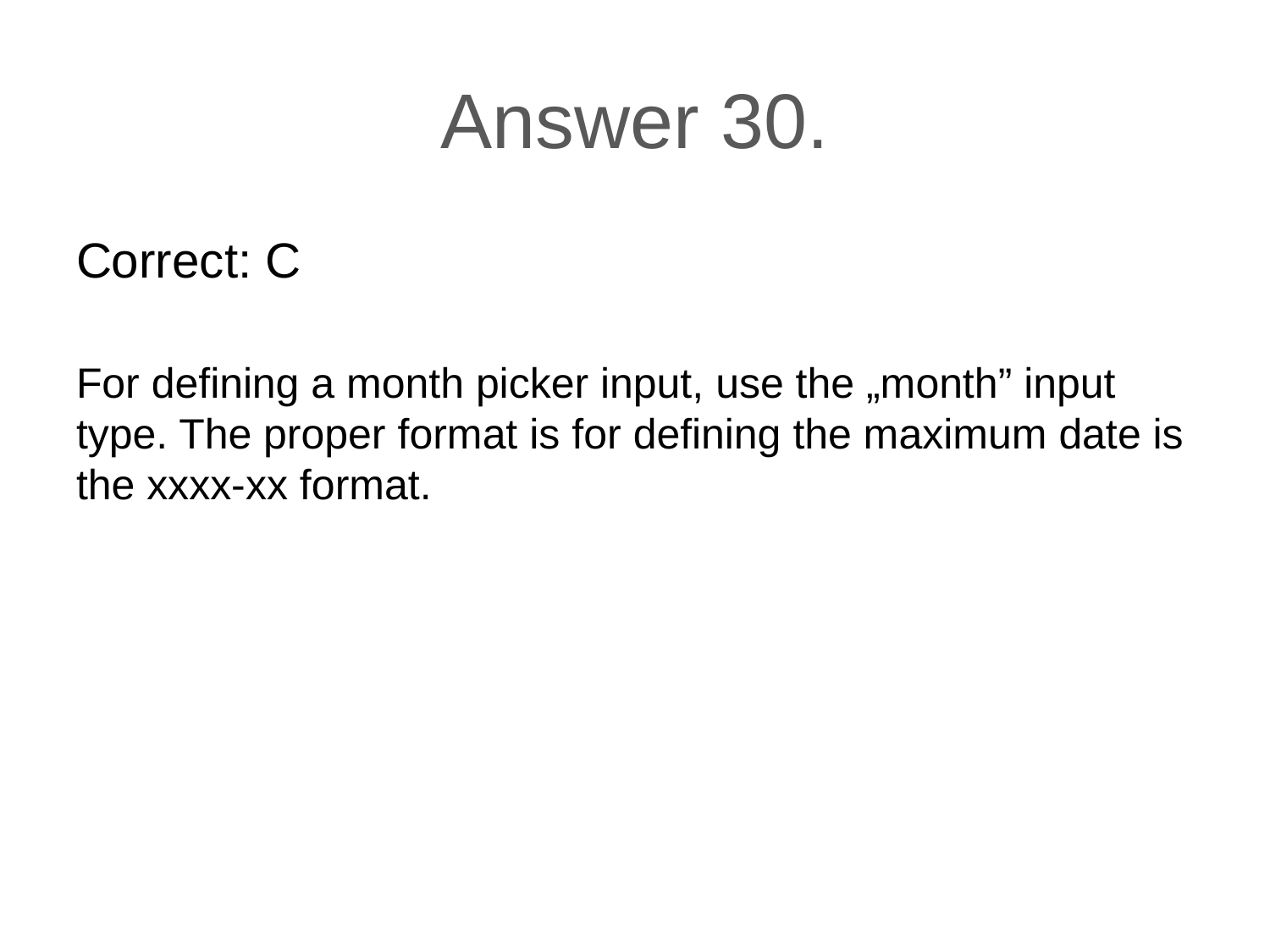

# Answer 30.
Correct: C

For defining a month picker input, use the „month” input type. The proper format is for defining the maximum date is the xxxx-xx format.